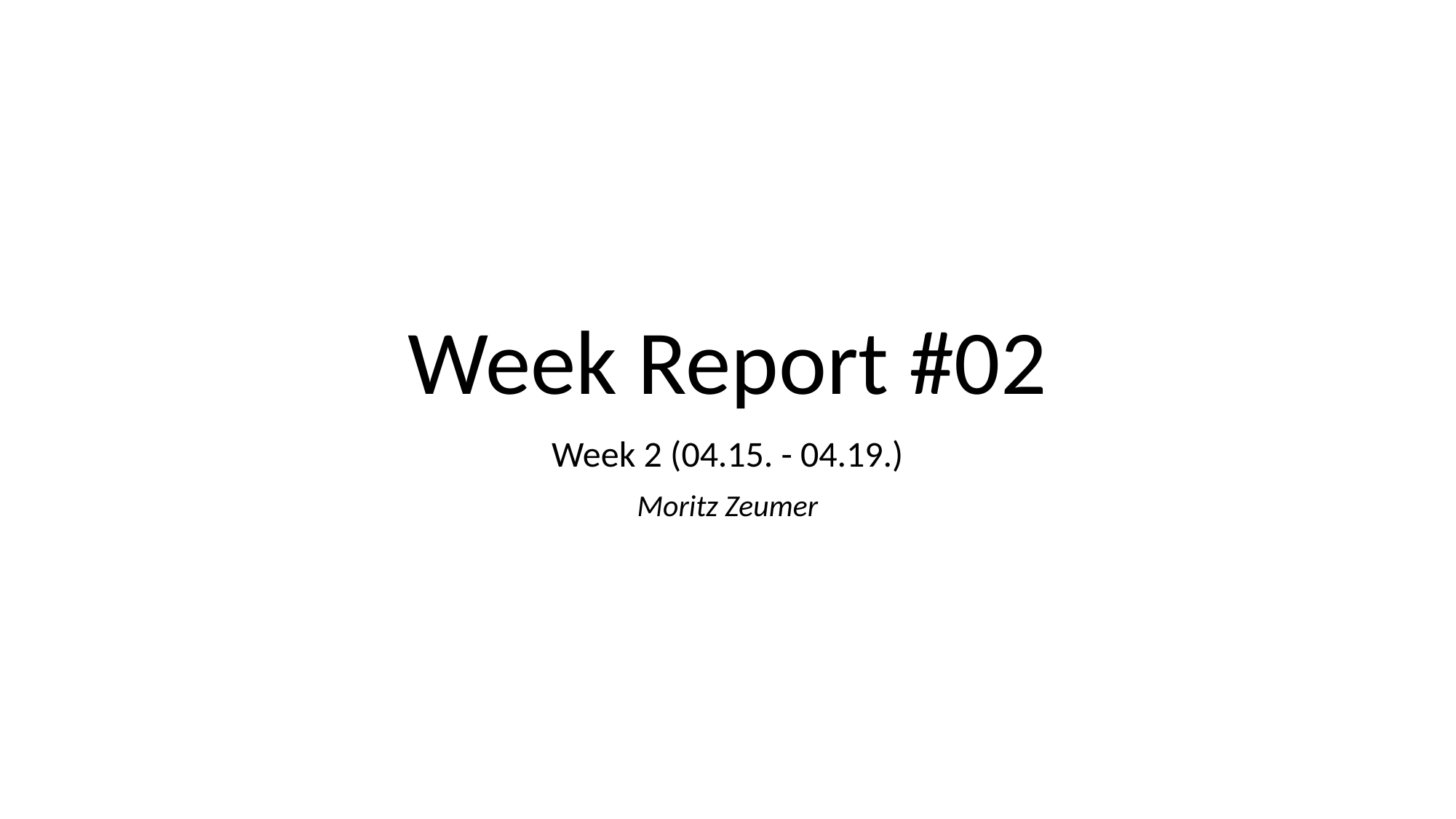

# Week Report #02
Week 2 (04.15. - 04.19.)
Moritz Zeumer